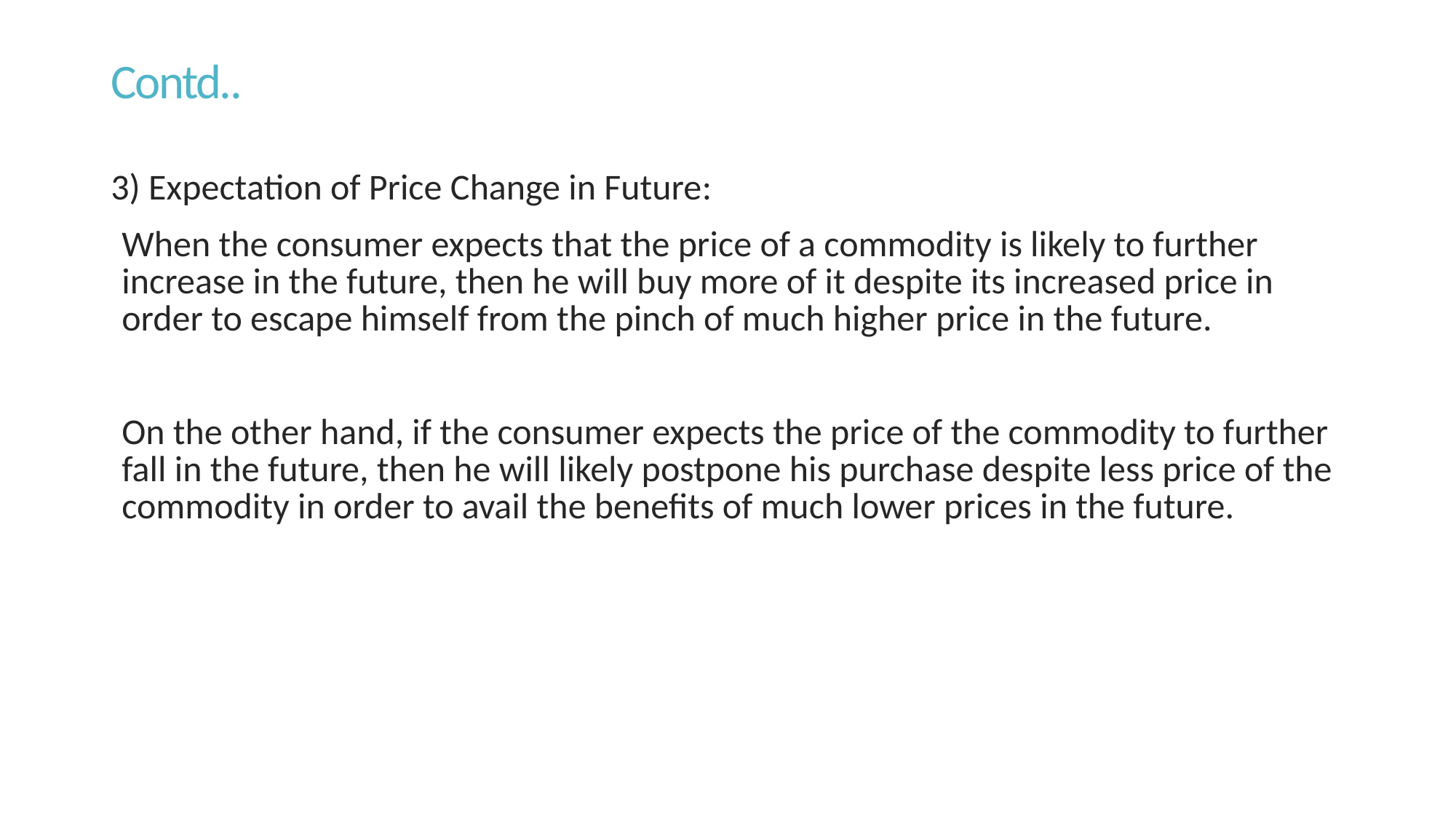

# Contd..
3) Expectation of Price Change in Future:
When the consumer expects that the price of a commodity is likely to further increase in the future, then he will buy more of it despite its increased price in order to escape himself from the pinch of much higher price in the future.

On the other hand, if the consumer expects the price of the commodity to further fall in the future, then he will likely postpone his purchase despite less price of the commodity in order to avail the benefits of much lower prices in the future.